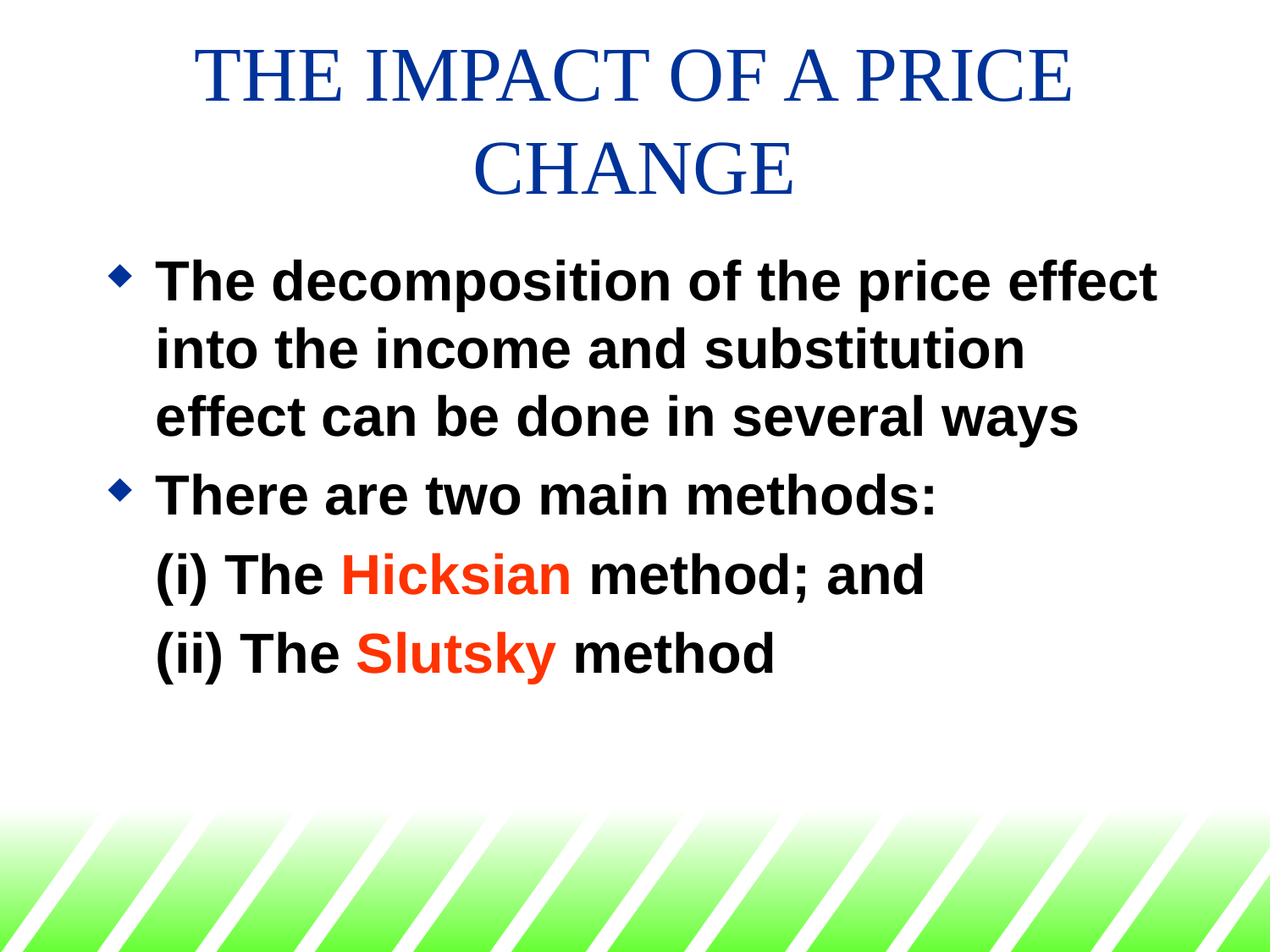

# THE IMPACT OF A PRICE CHANGE
The decomposition of the price effect into the income and substitution effect can be done in several ways
There are two main methods:
	(i) The Hicksian method; and
	(ii) The Slutsky method